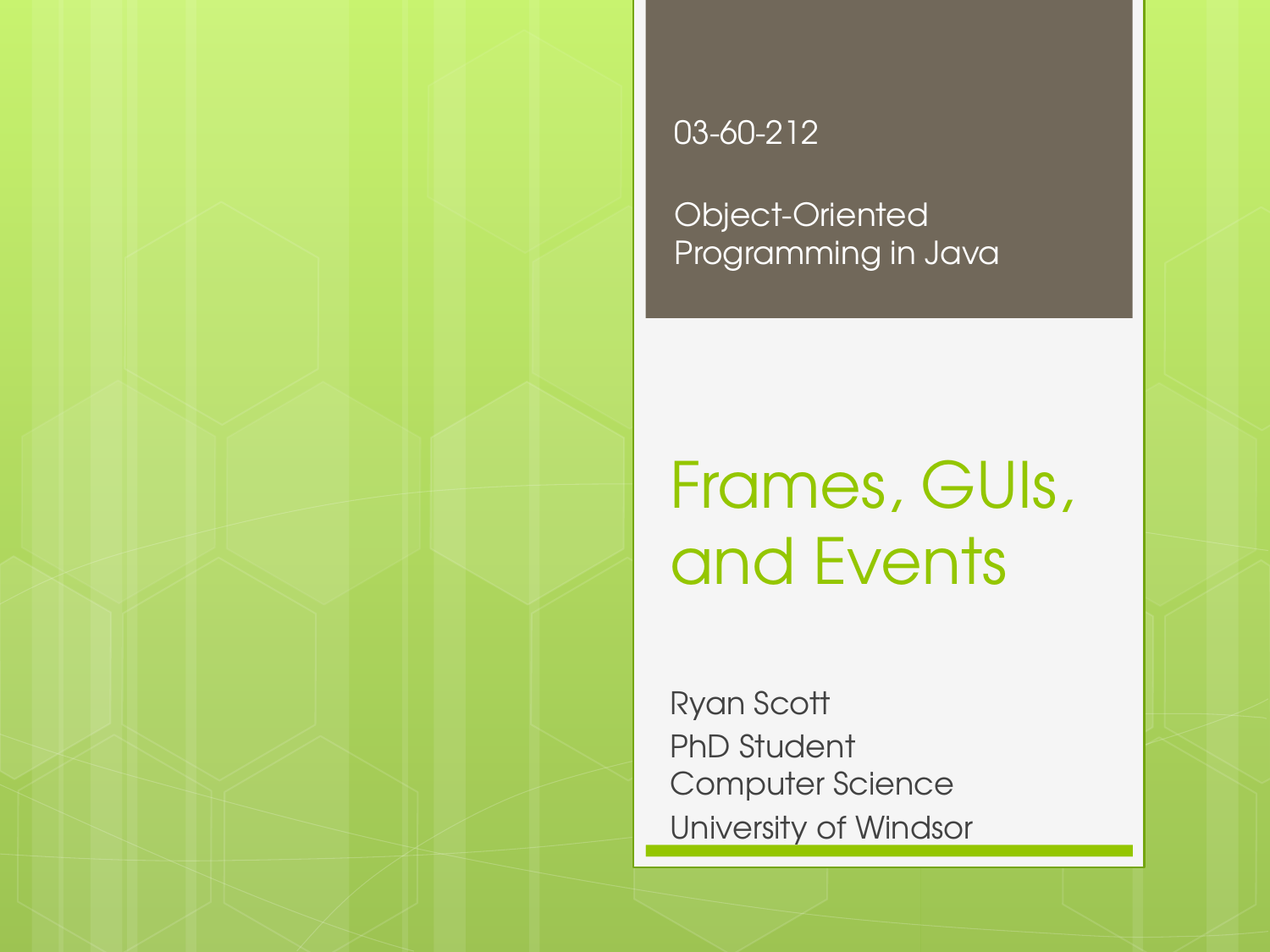

03-60-212
Object-Oriented Programming in Java
# Frames, GUIs, and Events
Ryan Scott
PhD Student
Computer Science
University of Windsor